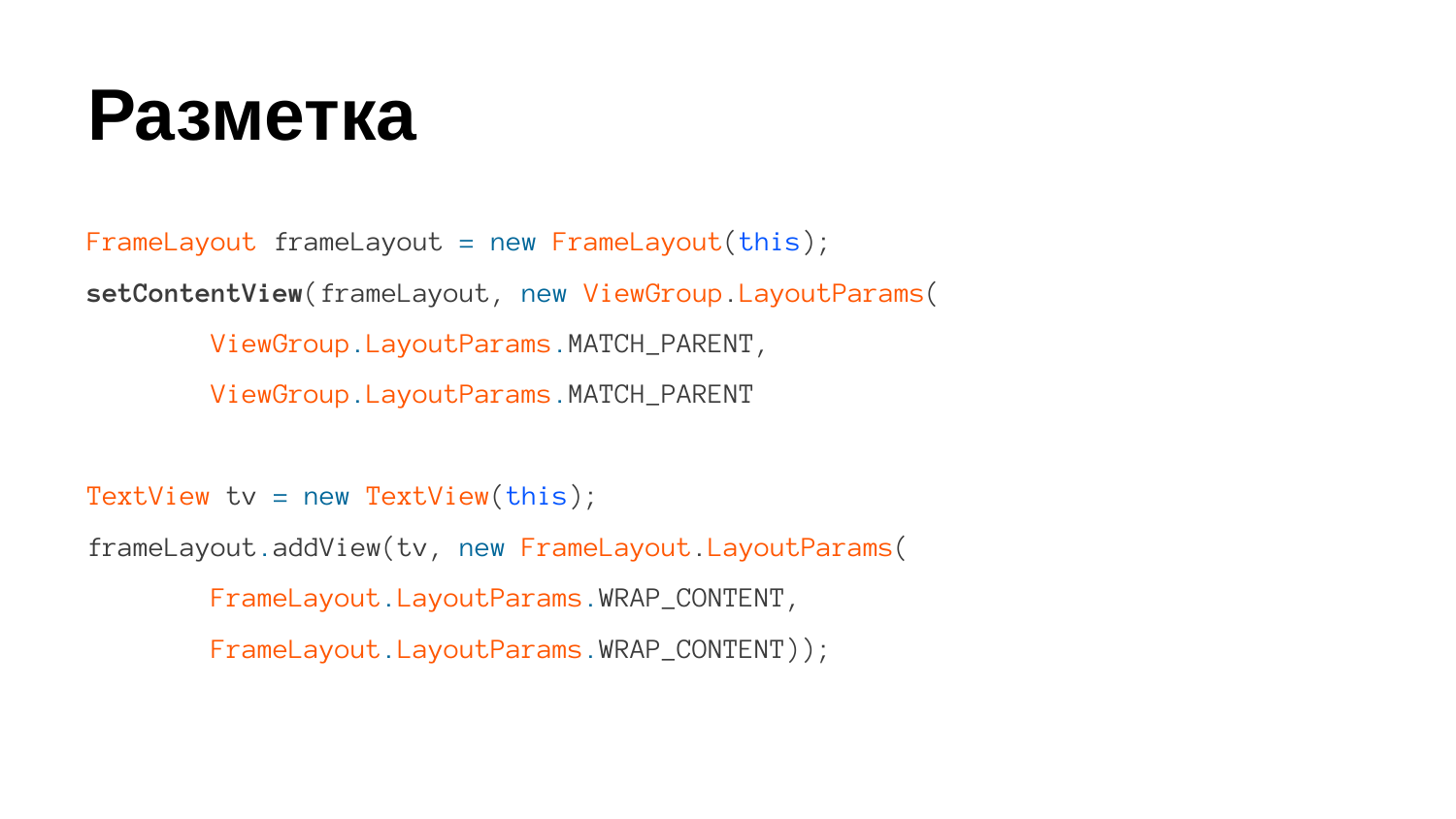

# Разметка
FrameLayout frameLayout = new FrameLayout(this);
setContentView(frameLayout, new ViewGroup.LayoutParams(
        ViewGroup.LayoutParams.MATCH_PARENT,
        ViewGroup.LayoutParams.MATCH_PARENT

TextView tv = new TextView(this);
frameLayout.addView(tv, new FrameLayout.LayoutParams(
        FrameLayout.LayoutParams.WRAP_CONTENT,
        FrameLayout.LayoutParams.WRAP_CONTENT));